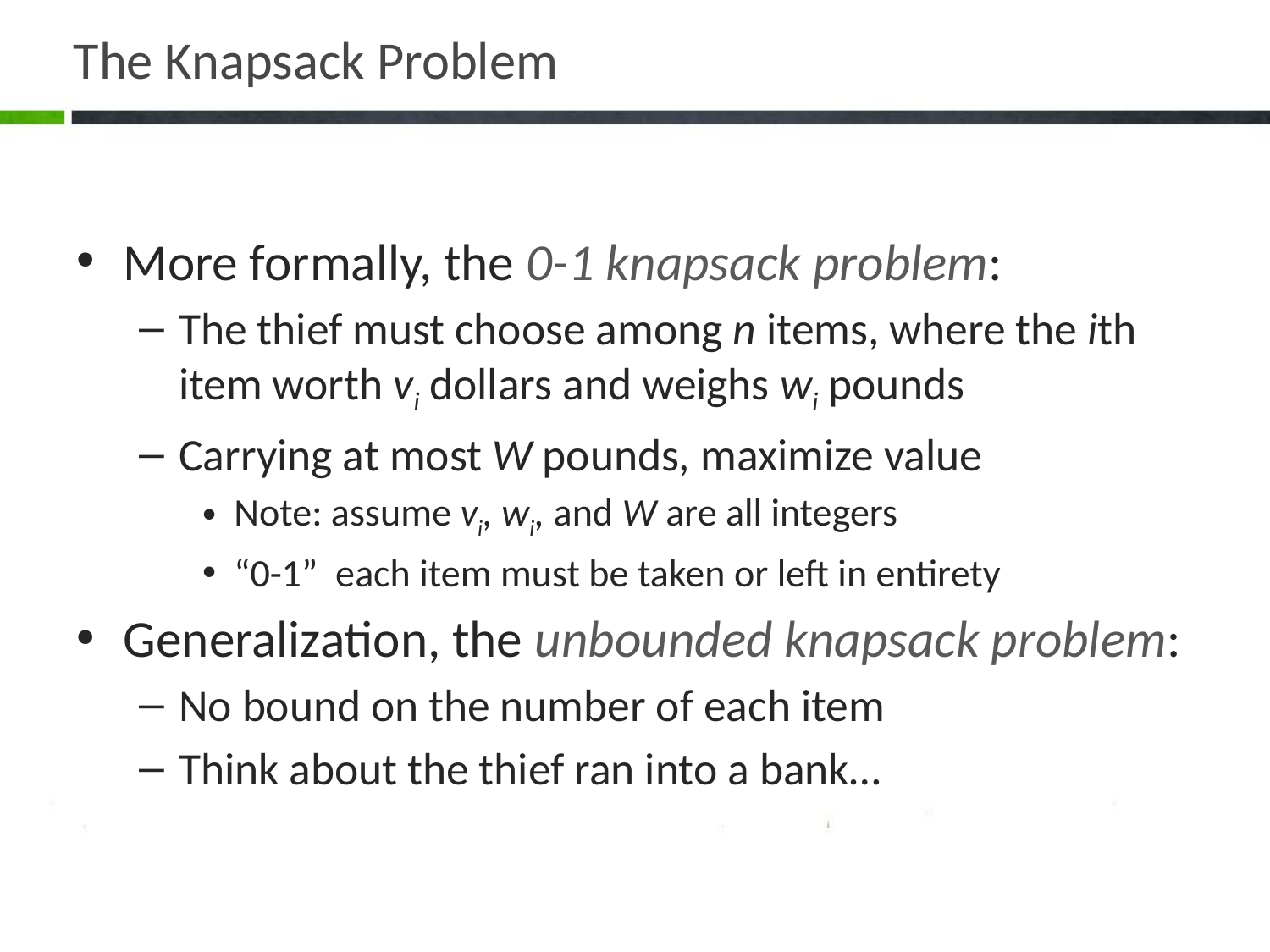

# The Knapsack Problem
More formally, the 0-1 knapsack problem:
The thief must choose among n items, where the ith item worth vi dollars and weighs wi pounds
Carrying at most W pounds, maximize value
Note: assume vi, wi, and W are all integers
“0-1”  each item must be taken or left in entirety
Generalization, the unbounded knapsack problem:
No bound on the number of each item
Think about the thief ran into a bank…